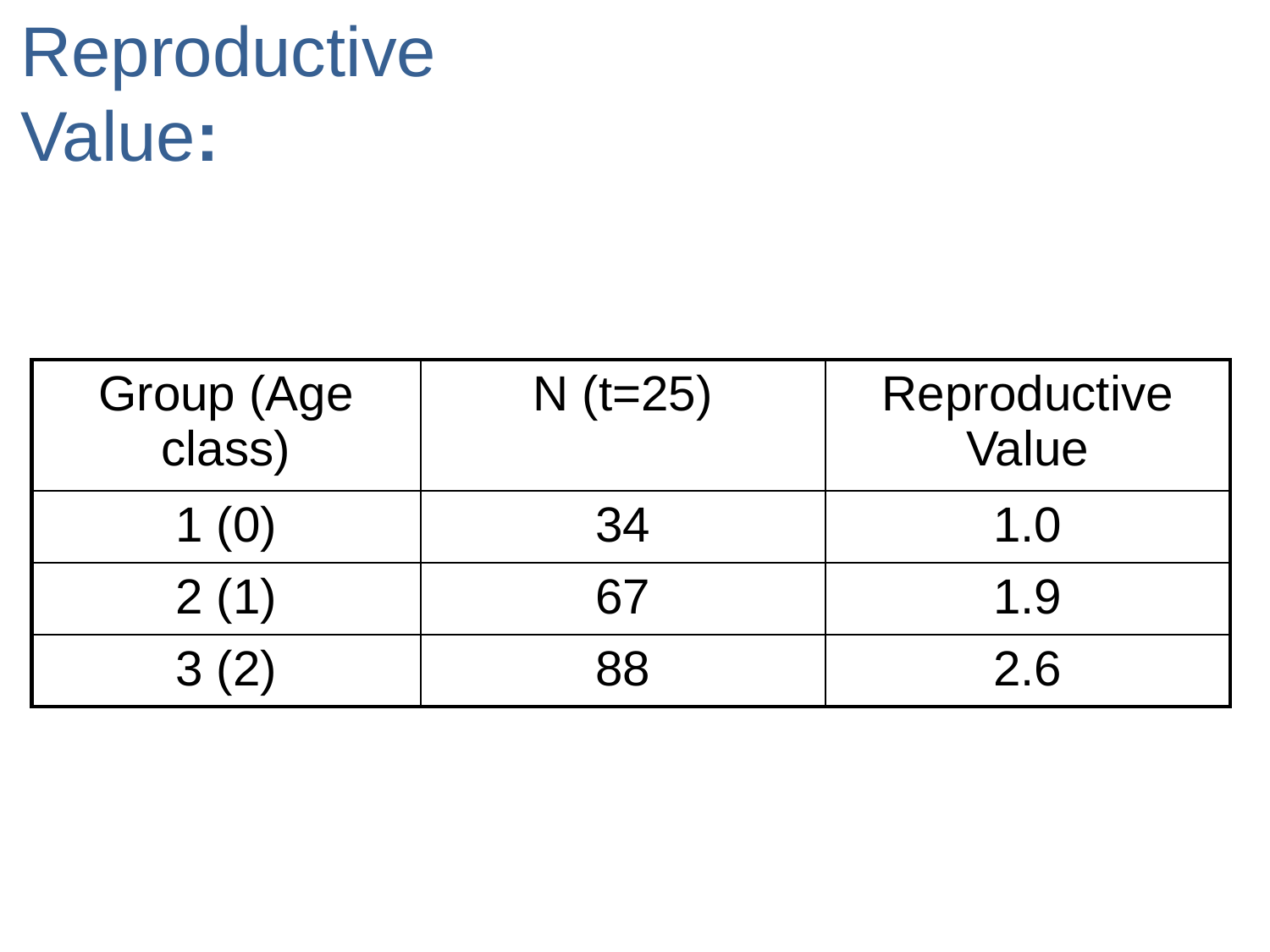

Reproductive
Value:
| Group (Age class) | N (t=25) | Reproductive Value |
| --- | --- | --- |
| 1 (0) | 34 | 1.0 |
| 2 (1) | 67 | 1.9 |
| 3 (2) | 88 | 2.6 |